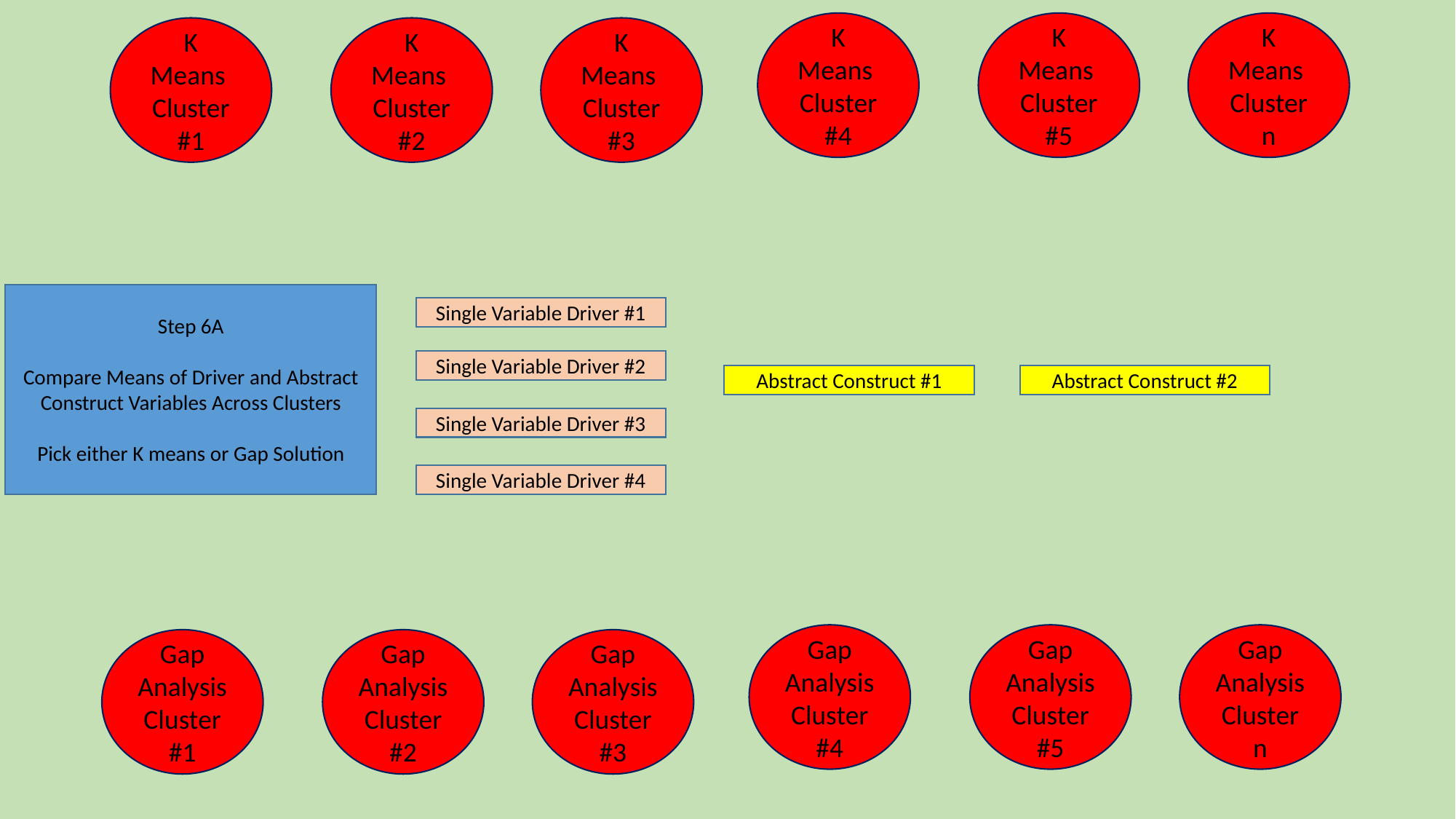

K Means
Cluster #4
K Means
Cluster #5
K Means
Cluster n
K Means
Cluster #1
K Means
Cluster #2
K Means
Cluster #3
Step 6A

Compare Means of Driver and Abstract Construct Variables Across Clusters

Pick either K means or Gap Solution
Single Variable Driver #1
Single Variable Driver #2
Single Variable Driver #3
Single Variable Driver #4
Abstract Construct #1
Abstract Construct #2
Gap Analysis
Cluster #4
Gap Analysis
Cluster #5
Gap Analysis
Cluster n
Gap Analysis
Cluster #1
Gap Analysis
Cluster #2
Gap Analysis
Cluster #3